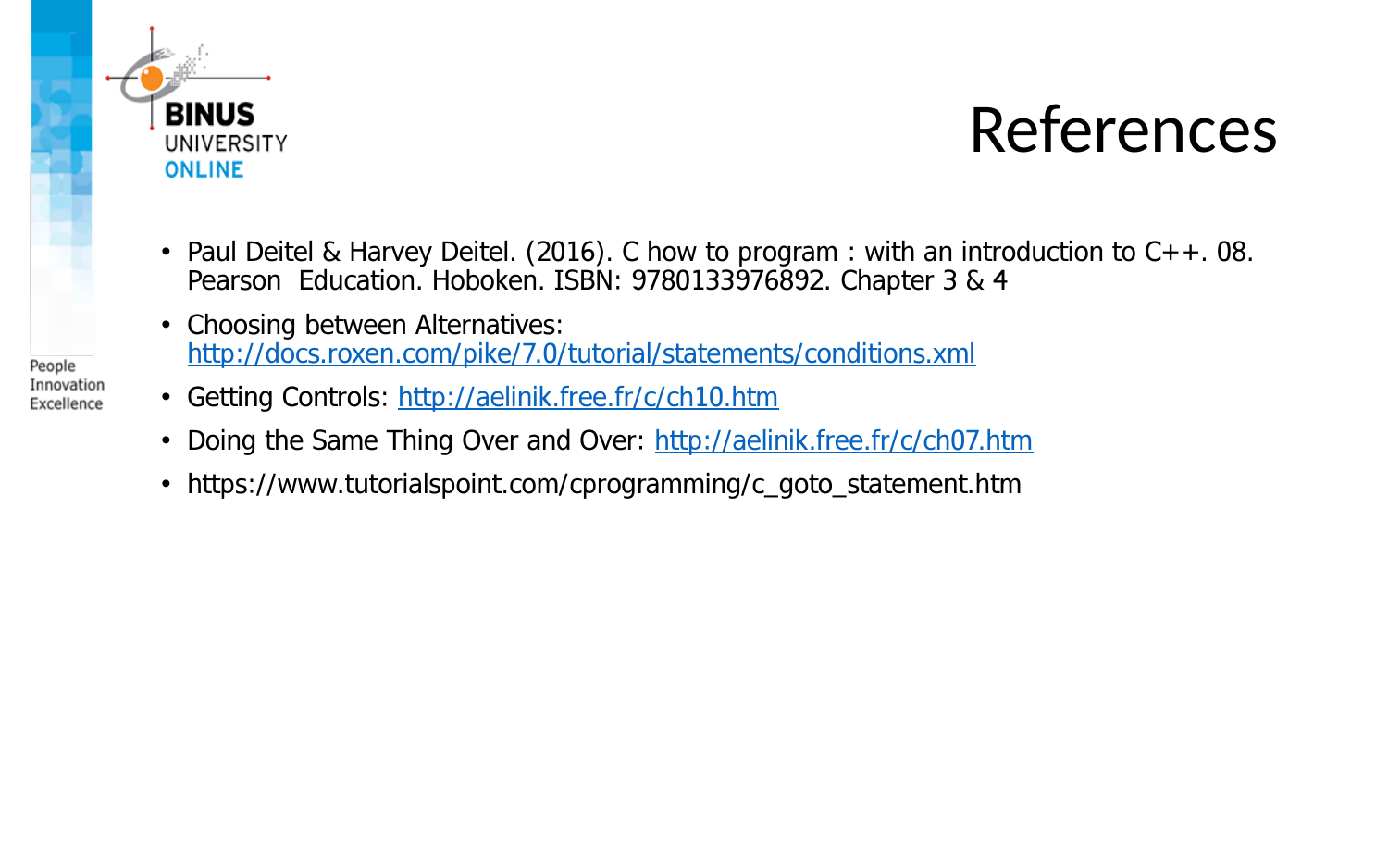

# References
Paul Deitel & Harvey Deitel. (2016). C how to program : with an introduction to C++. 08. Pearson  Education. Hoboken. ISBN: 9780133976892. Chapter 3 & 4
Choosing between Alternatives: http://docs.roxen.com/pike/7.0/tutorial/statements/conditions.xml
Getting Controls: http://aelinik.free.fr/c/ch10.htm
Doing the Same Thing Over and Over: http://aelinik.free.fr/c/ch07.htm
https://www.tutorialspoint.com/cprogramming/c_goto_statement.htm